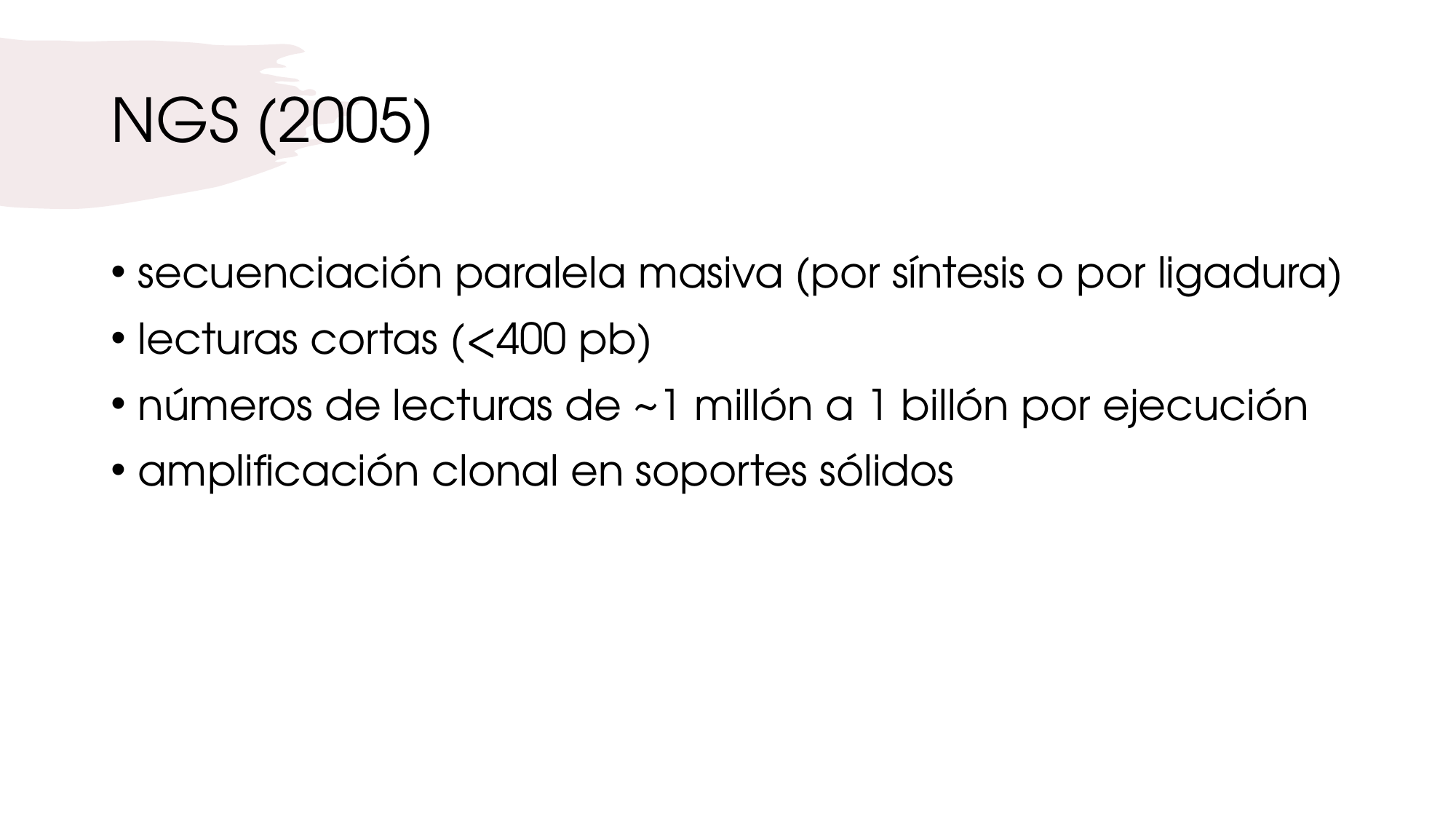

# NGS (2005)
secuenciación paralela masiva (por síntesis o por ligadura)
lecturas cortas (<400 pb)
números de lecturas de ~1 millón a 1 billón por ejecución
amplificación clonal en soportes sólidos